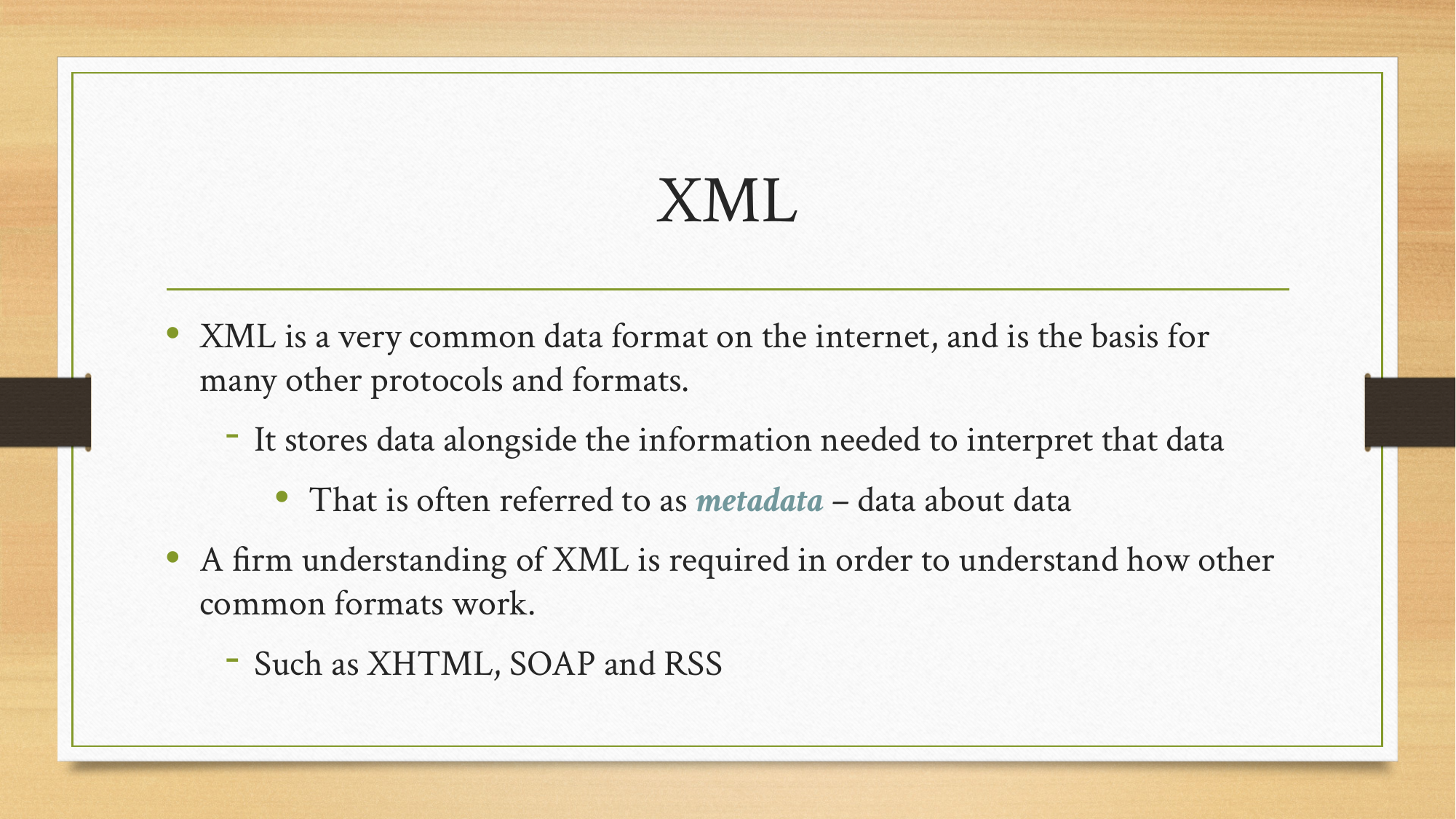

# XML
XML is a very common data format on the internet, and is the basis for many other protocols and formats.
It stores data alongside the information needed to interpret that data
That is often referred to as metadata – data about data
A firm understanding of XML is required in order to understand how other common formats work.
Such as XHTML, SOAP and RSS